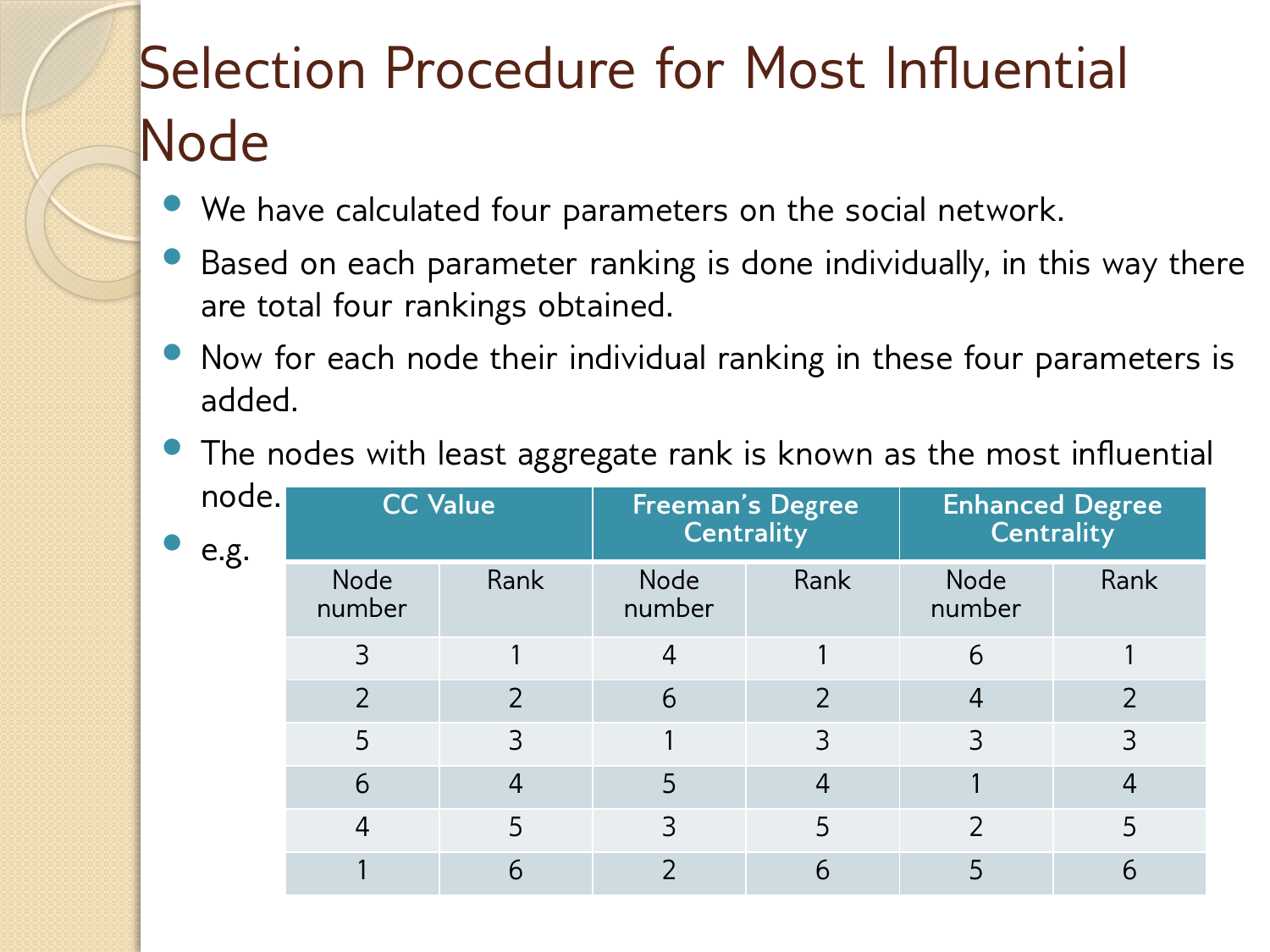

# Selection Procedure for Most Influential Node
We have calculated four parameters on the social network.
Based on each parameter ranking is done individually, in this way there are total four rankings obtained.
Now for each node their individual ranking in these four parameters is added.
The nodes with least aggregate rank is known as the most influential node.
e.g.
| CC Value |  | Freeman’s Degree Centrality |  | Enhanced Degree Centrality |  |
| --- | --- | --- | --- | --- | --- |
| Node number | Rank | Node number | Rank | Node number | Rank |
| 3 | 1 | 4 | 1 | 6 | 1 |
| 2 | 2 | 6 | 2 | 4 | 2 |
| 5 | 3 | 1 | 3 | 3 | 3 |
| 6 | 4 | 5 | 4 | 1 | 4 |
| 4 | 5 | 3 | 5 | 2 | 5 |
| 1 | 6 | 2 | 6 | 5 | 6 |